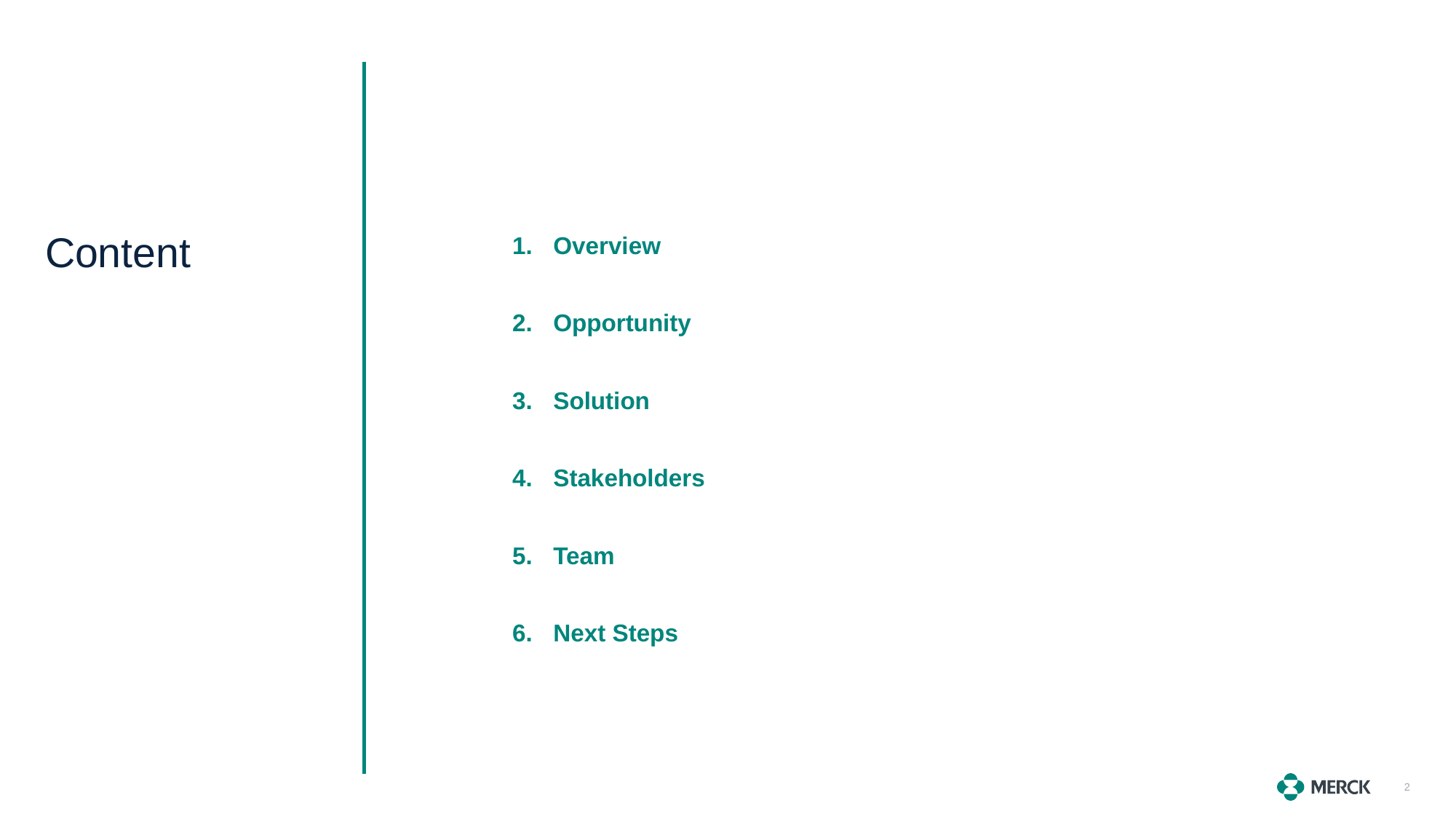

Overview
Opportunity
Solution
Stakeholders
Team
Next Steps
# Content
2